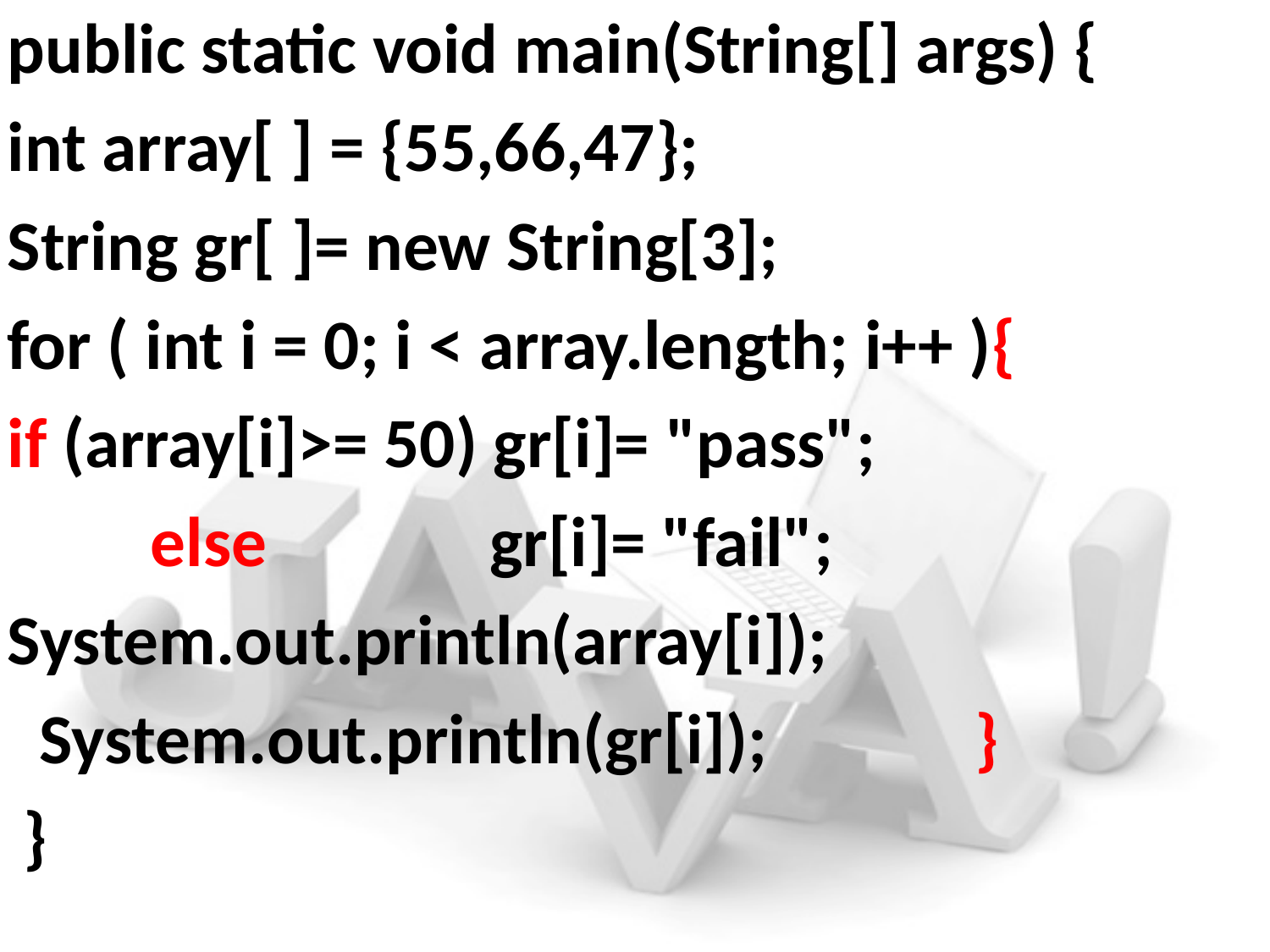

public static void main(String[] args) {
int array[ ] = {55,66,47};
String gr[ ]= new String[3];
for ( int i = 0; i < array.length; i++ ){
if (array[i]>= 50) gr[i]= "pass";
         else              gr[i]= "fail";
System.out.println(array[i]);
  System.out.println(gr[i]);             }
 }